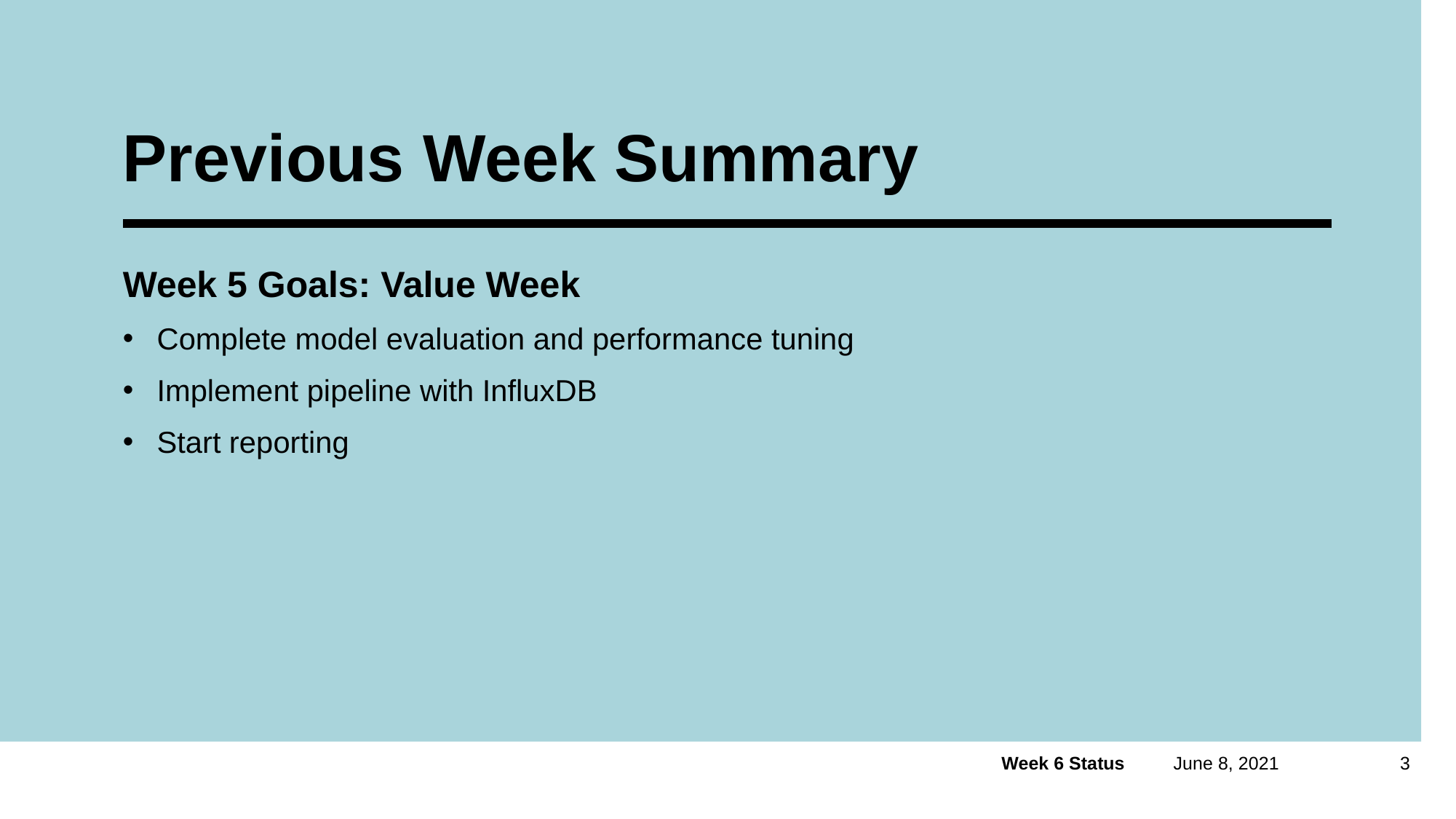

# Previous Week Summary
Week 5 Goals: Value Week
Complete model evaluation and performance tuning
Implement pipeline with InfluxDB
Start reporting

June 8, 2021
3
Week 6 Status